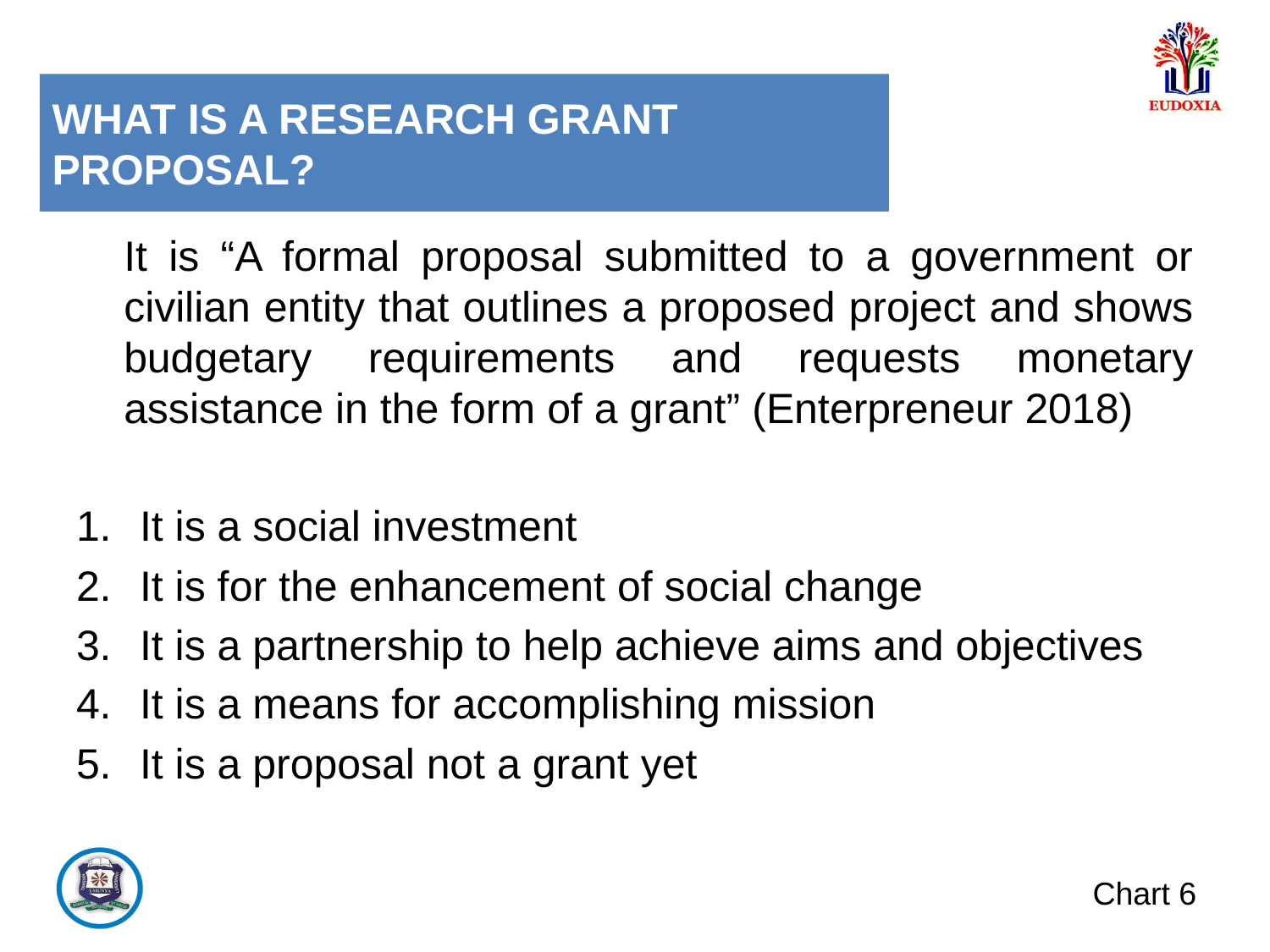

WHAT IS A RESEARCH GRANT PROPOSAL?

	It is “A formal proposal submitted to a government or civilian entity that outlines a proposed project and shows budgetary requirements and requests monetary assistance in the form of a grant” (Enterpreneur 2018)

It is a social investment
It is for the enhancement of social change
It is a partnership to help achieve aims and objectives
It is a means for accomplishing mission
It is a proposal not a grant yet

Chart 6